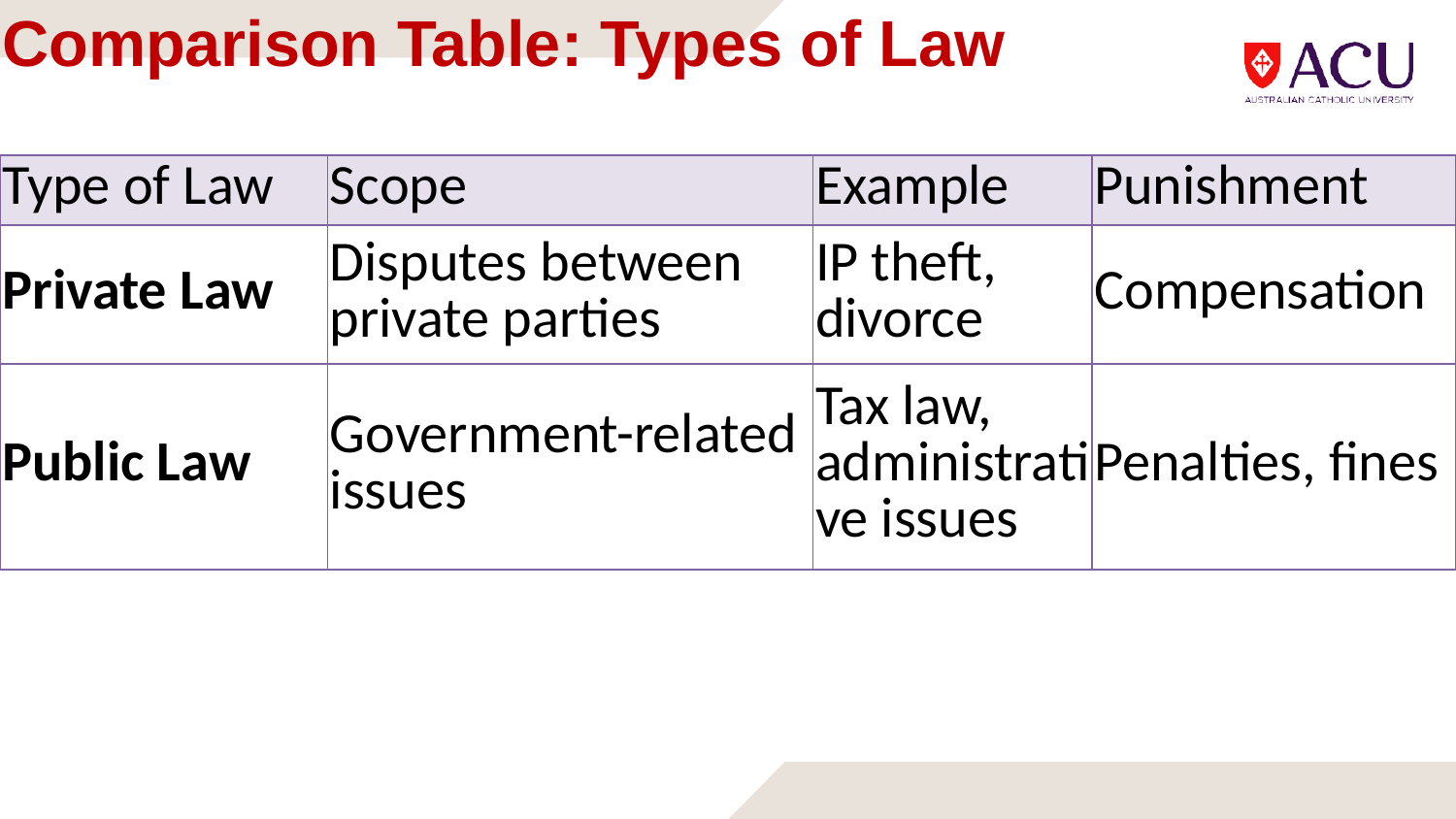

# Comparison Table: Types of Law
| Type of Law | Scope | Example | Punishment |
| --- | --- | --- | --- |
| Private Law | Disputes between private parties | IP theft, divorce | Compensation |
| Public Law | Government-related issues | Tax law, administrative issues | Penalties, fines |